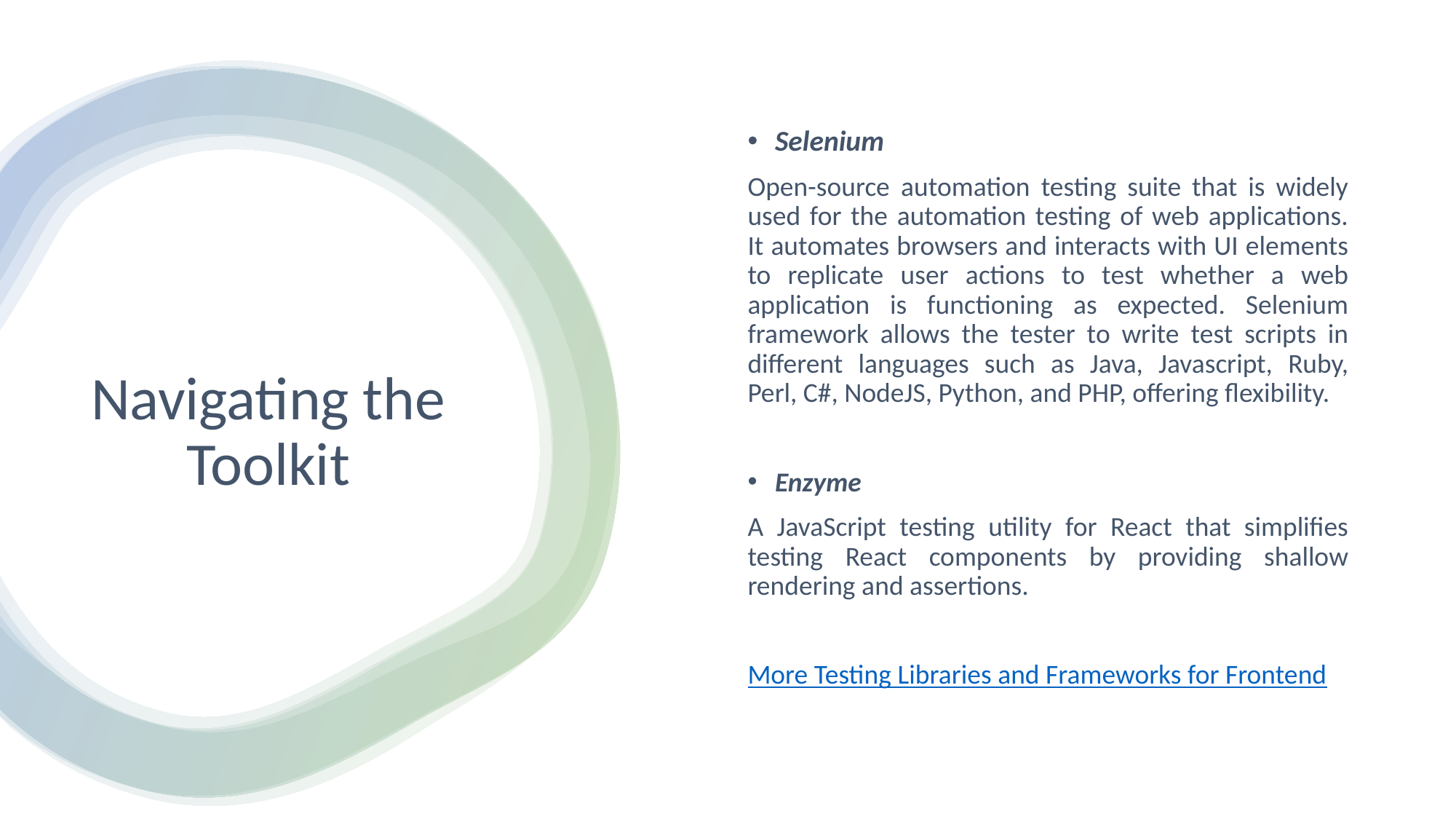

Selenium
Open-source automation testing suite that is widely used for the automation testing of web applications. It automates browsers and interacts with UI elements to replicate user actions to test whether a web application is functioning as expected. Selenium framework allows the tester to write test scripts in different languages such as Java, Javascript, Ruby, Perl, C#, NodeJS, Python, and PHP, offering flexibility.

Enzyme
A JavaScript testing utility for React that simplifies testing React components by providing shallow rendering and assertions.

More Testing Libraries and Frameworks for Frontend
# Navigating the Toolkit